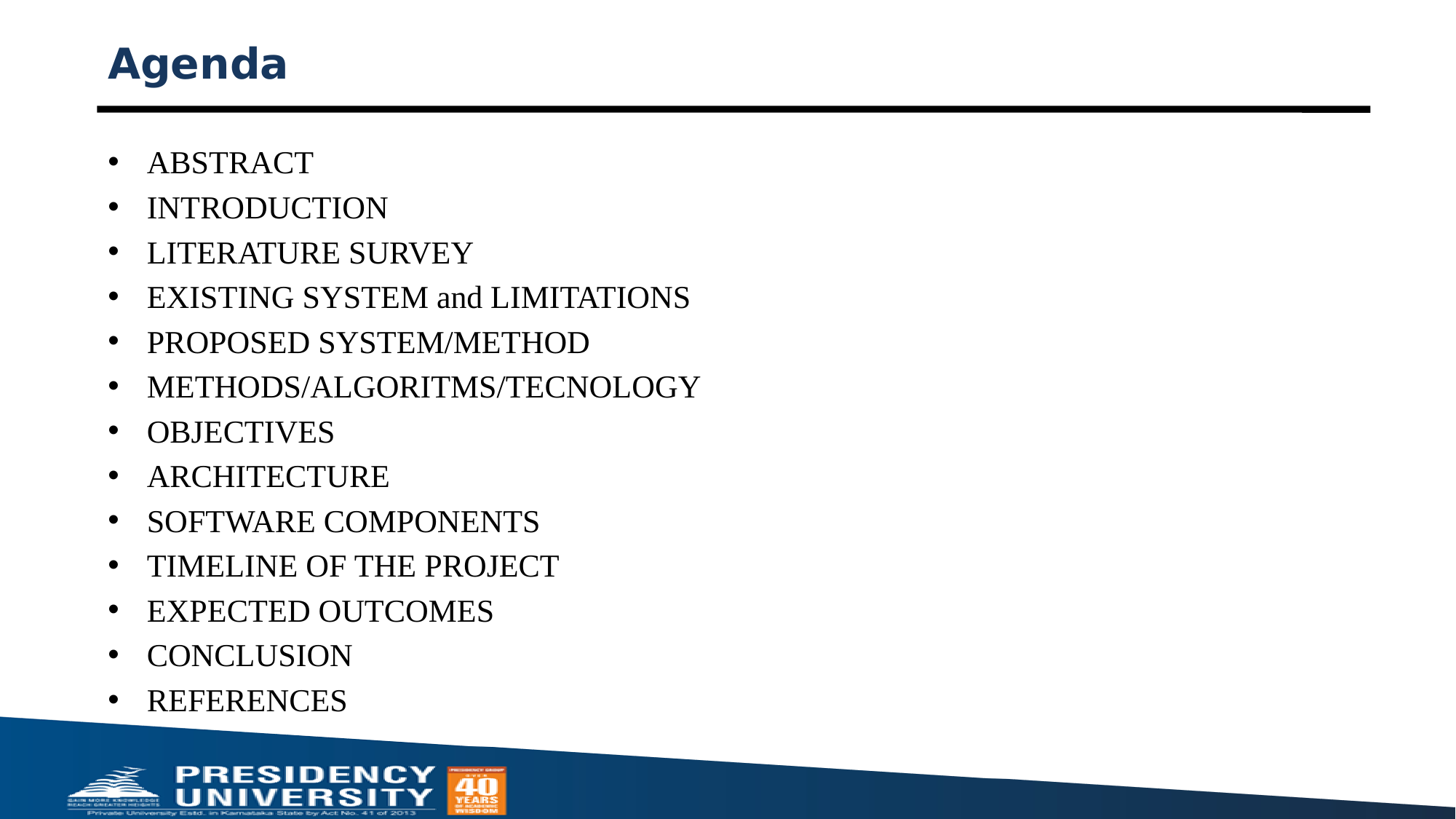

# Agenda
ABSTRACT
INTRODUCTION
LITERATURE SURVEY
EXISTING SYSTEM and LIMITATIONS
PROPOSED SYSTEM/METHOD
METHODS/ALGORITMS/TECNOLOGY
OBJECTIVES
ARCHITECTURE
SOFTWARE COMPONENTS
TIMELINE OF THE PROJECT
EXPECTED OUTCOMES
CONCLUSION
REFERENCES